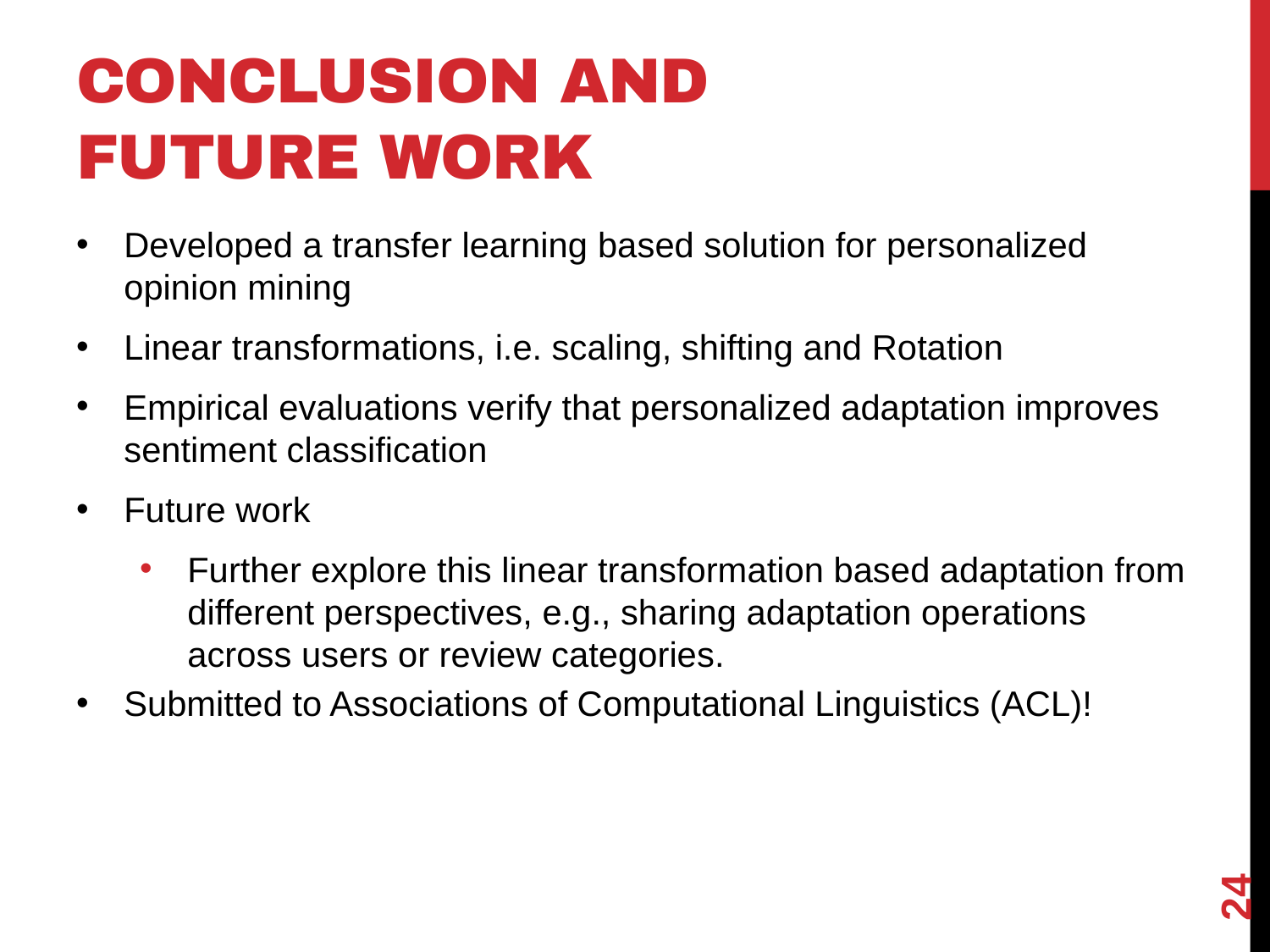

# Conclusion and future WORK
Developed a transfer learning based solution for personalized opinion mining
Linear transformations, i.e. scaling, shifting and Rotation
Empirical evaluations verify that personalized adaptation improves sentiment classification
Future work
Further explore this linear transformation based adaptation from different perspectives, e.g., sharing adaptation operations across users or review categories.
Submitted to Associations of Computational Linguistics (ACL)!
24